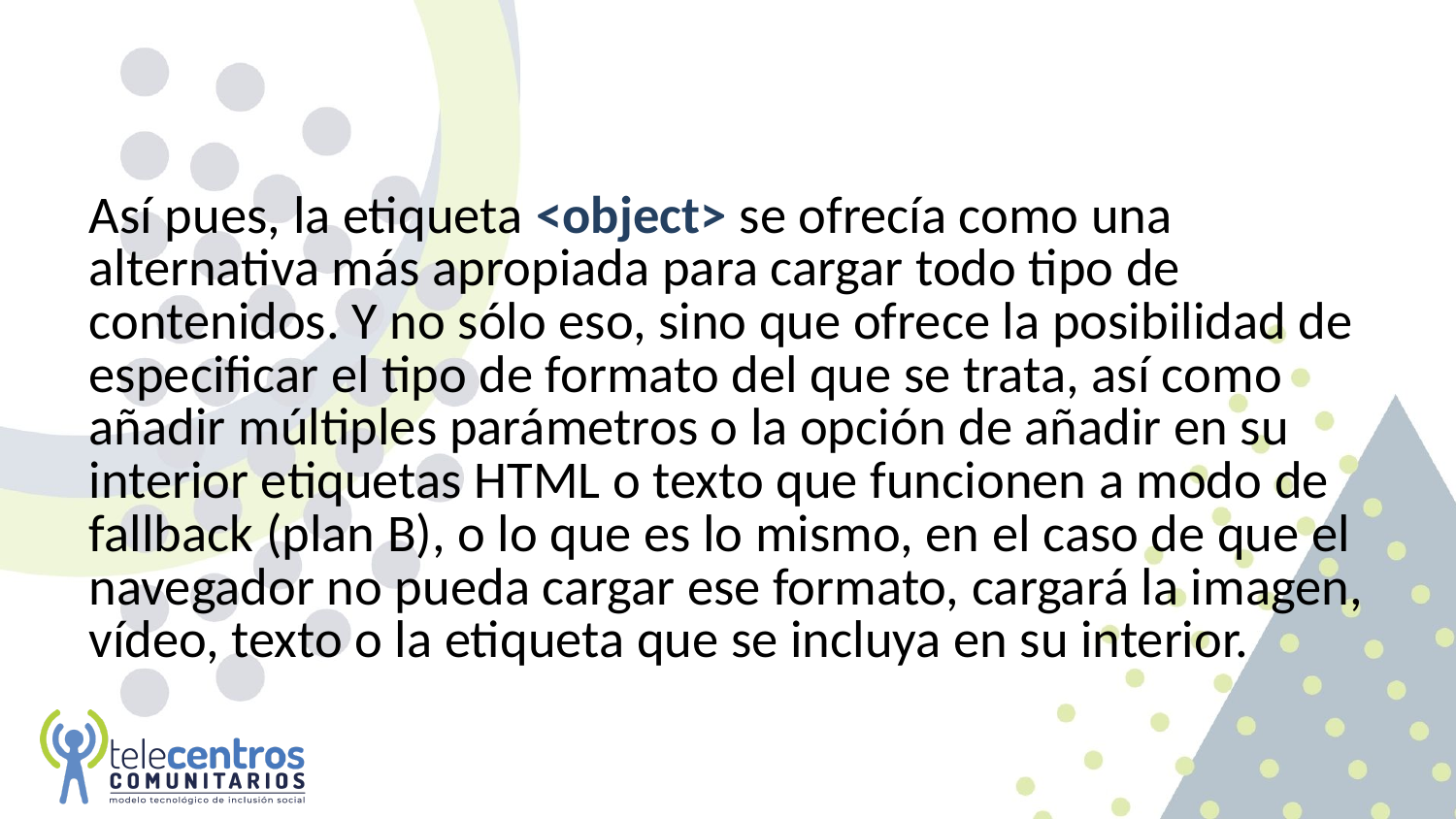

#
Así pues, la etiqueta <object> se ofrecía como una alternativa más apropiada para cargar todo tipo de contenidos. Y no sólo eso, sino que ofrece la posibilidad de especificar el tipo de formato del que se trata, así como añadir múltiples parámetros o la opción de añadir en su interior etiquetas HTML o texto que funcionen a modo de fallback (plan B), o lo que es lo mismo, en el caso de que el navegador no pueda cargar ese formato, cargará la imagen, vídeo, texto o la etiqueta que se incluya en su interior.